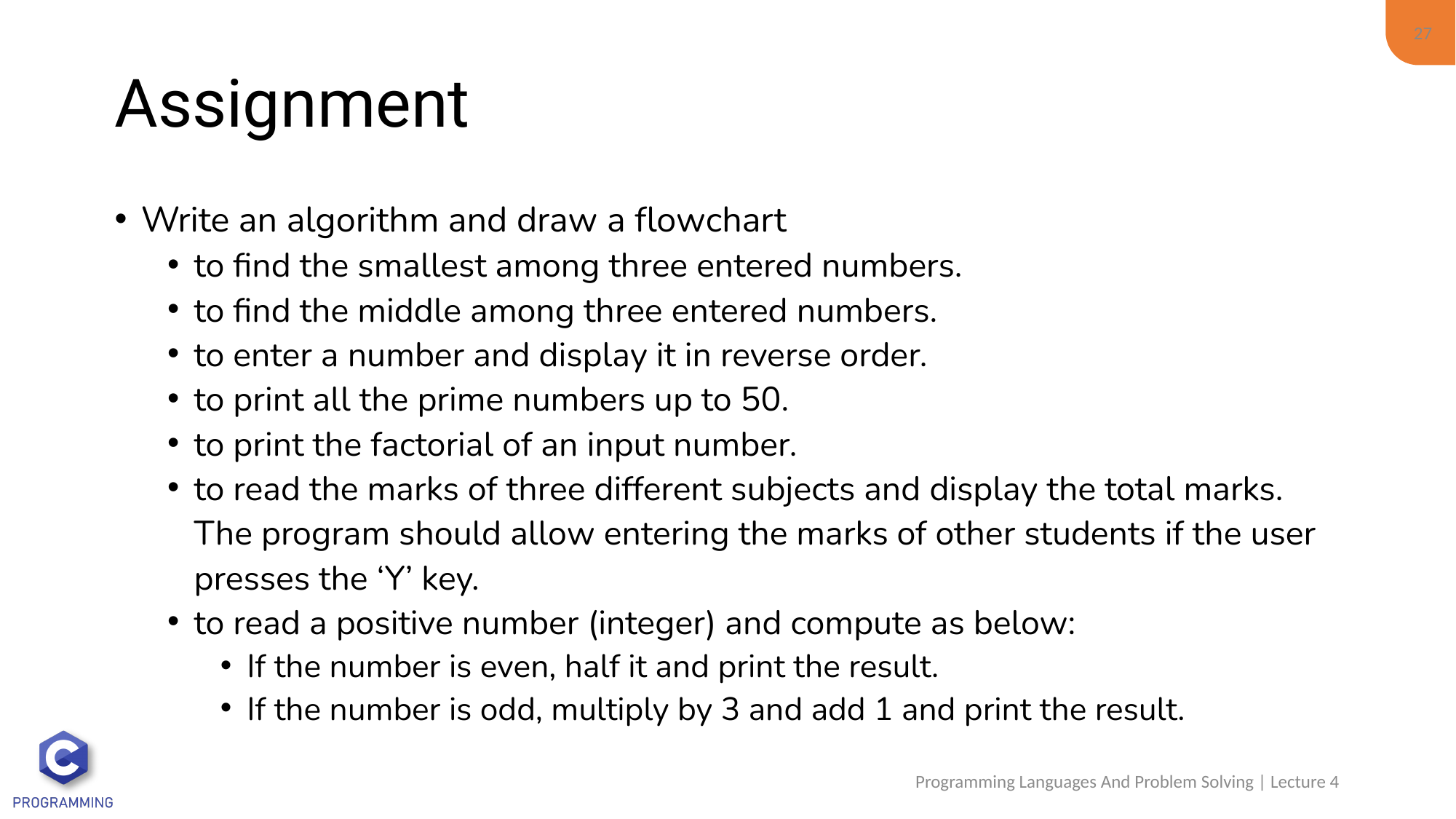

27

# Assignment
Write an algorithm and draw a flowchart
to find the smallest among three entered numbers.
to find the middle among three entered numbers.
to enter a number and display it in reverse order.
to print all the prime numbers up to 50.
to print the factorial of an input number.
to read the marks of three different subjects and display the total marks. The program should allow entering the marks of other students if the user presses the ‘Y’ key.
to read a positive number (integer) and compute as below:
If the number is even, half it and print the result.
If the number is odd, multiply by 3 and add 1 and print the result.
Programming Languages And Problem Solving | Lecture 4